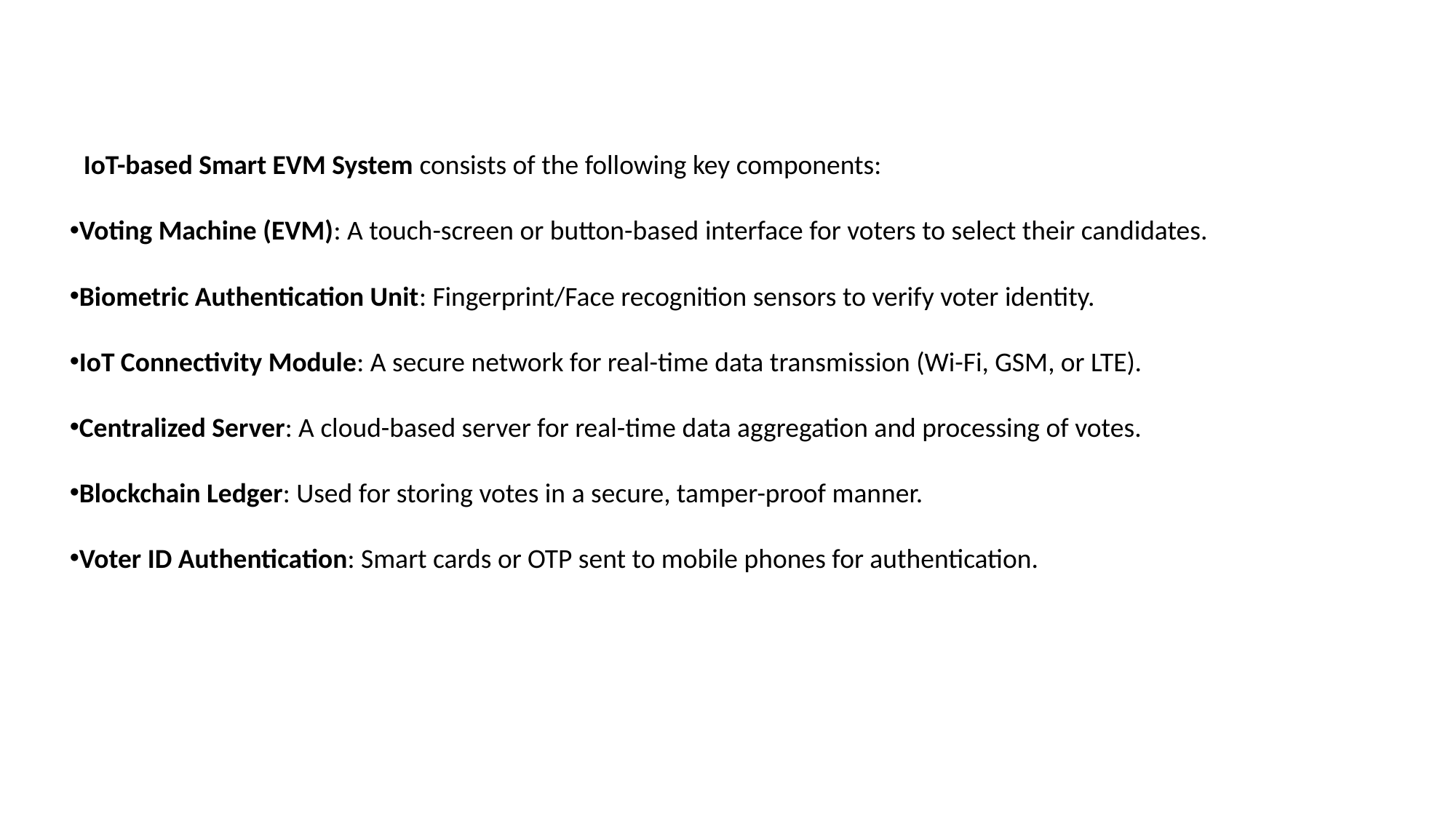

IoT-based Smart EVM System consists of the following key components:
Voting Machine (EVM): A touch-screen or button-based interface for voters to select their candidates.
Biometric Authentication Unit: Fingerprint/Face recognition sensors to verify voter identity.
IoT Connectivity Module: A secure network for real-time data transmission (Wi-Fi, GSM, or LTE).
Centralized Server: A cloud-based server for real-time data aggregation and processing of votes.
Blockchain Ledger: Used for storing votes in a secure, tamper-proof manner.
Voter ID Authentication: Smart cards or OTP sent to mobile phones for authentication.